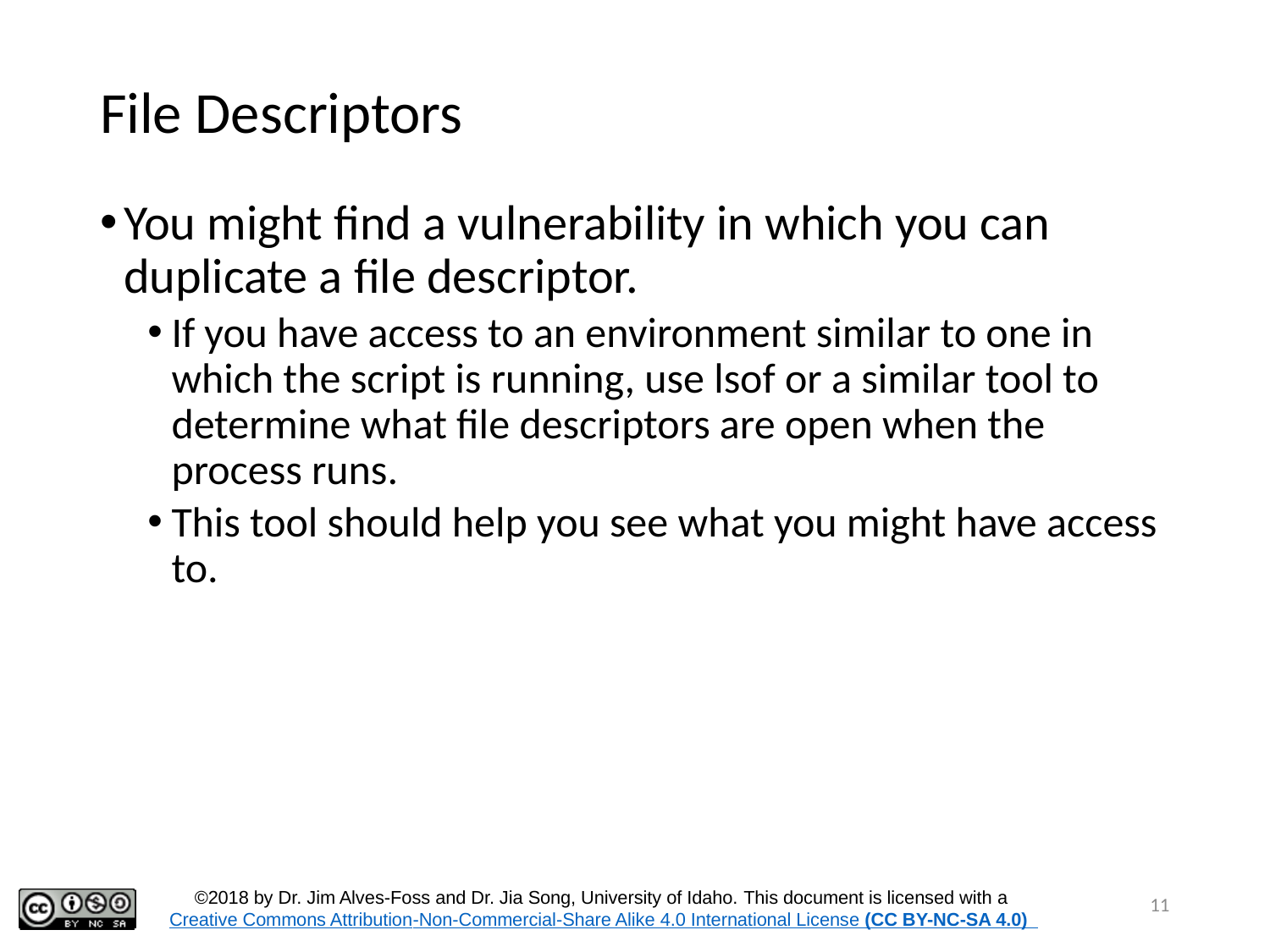

# File Descriptors
You might find a vulnerability in which you can duplicate a file descriptor.
If you have access to an environment similar to one in which the script is running, use lsof or a similar tool to determine what file descriptors are open when the process runs.
This tool should help you see what you might have access to.

11